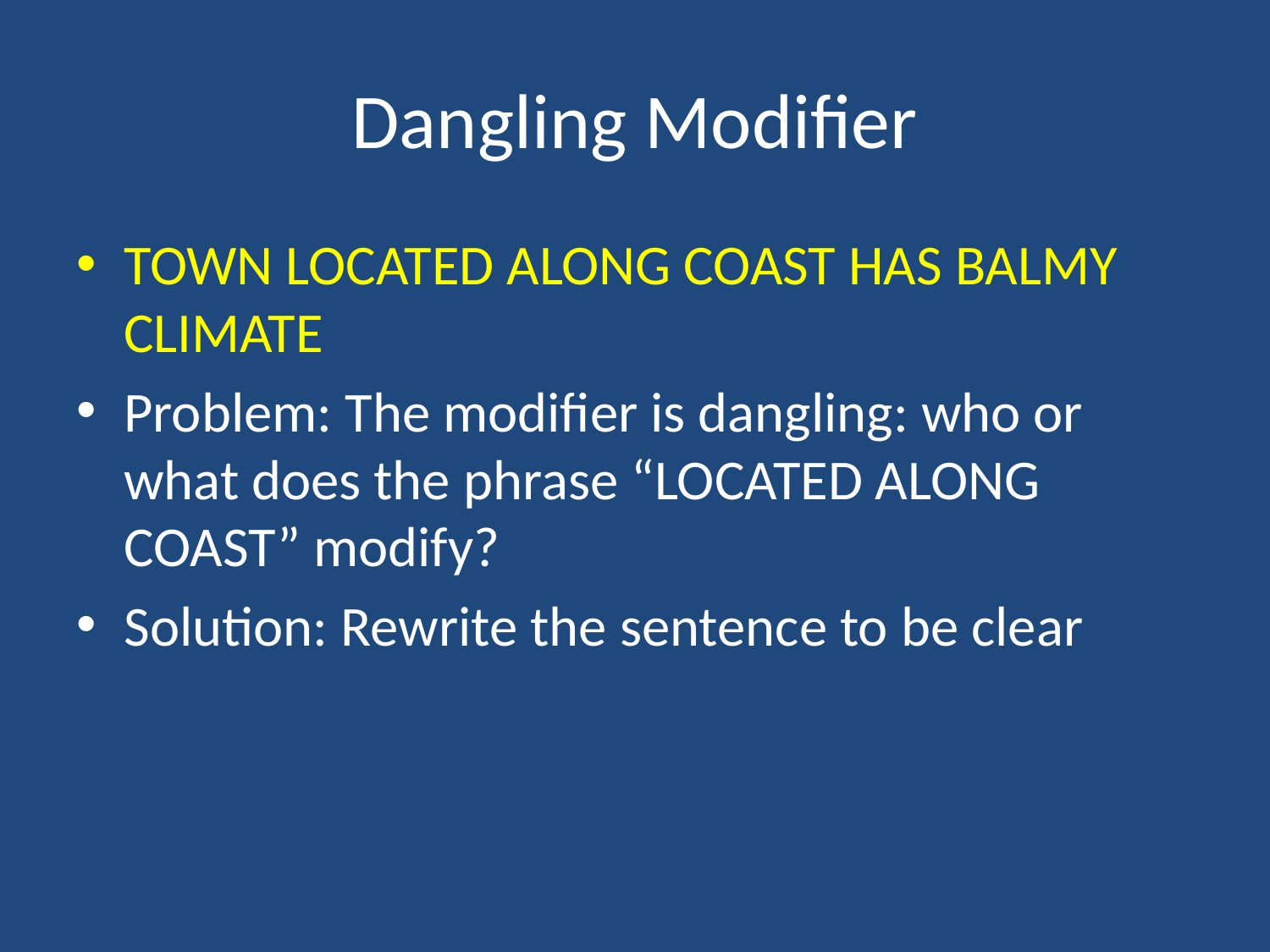

# Dangling Modifier
TOWN LOCATED ALONG COAST HAS BALMY CLIMATE
Problem: The modifier is dangling: who or what does the phrase “LOCATED ALONG COAST” modify?
Solution: Rewrite the sentence to be clear